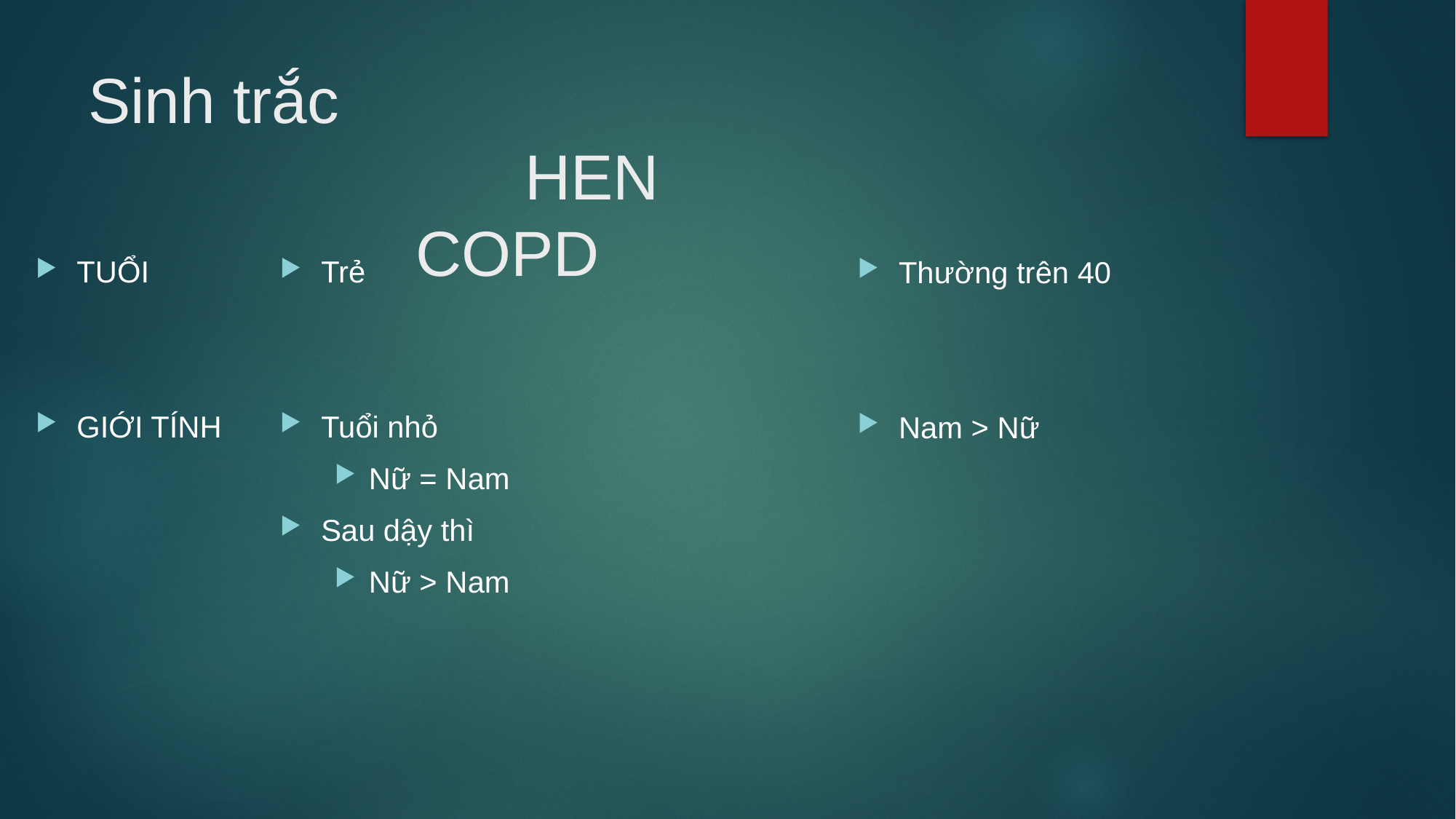

# Sinh trắc HEN								COPD
TUỔI

GIỚI TÍNH
Trẻ

Tuổi nhỏ
Nữ = Nam
Sau dậy thì
Nữ > Nam
Thường trên 40

Nam > Nữ